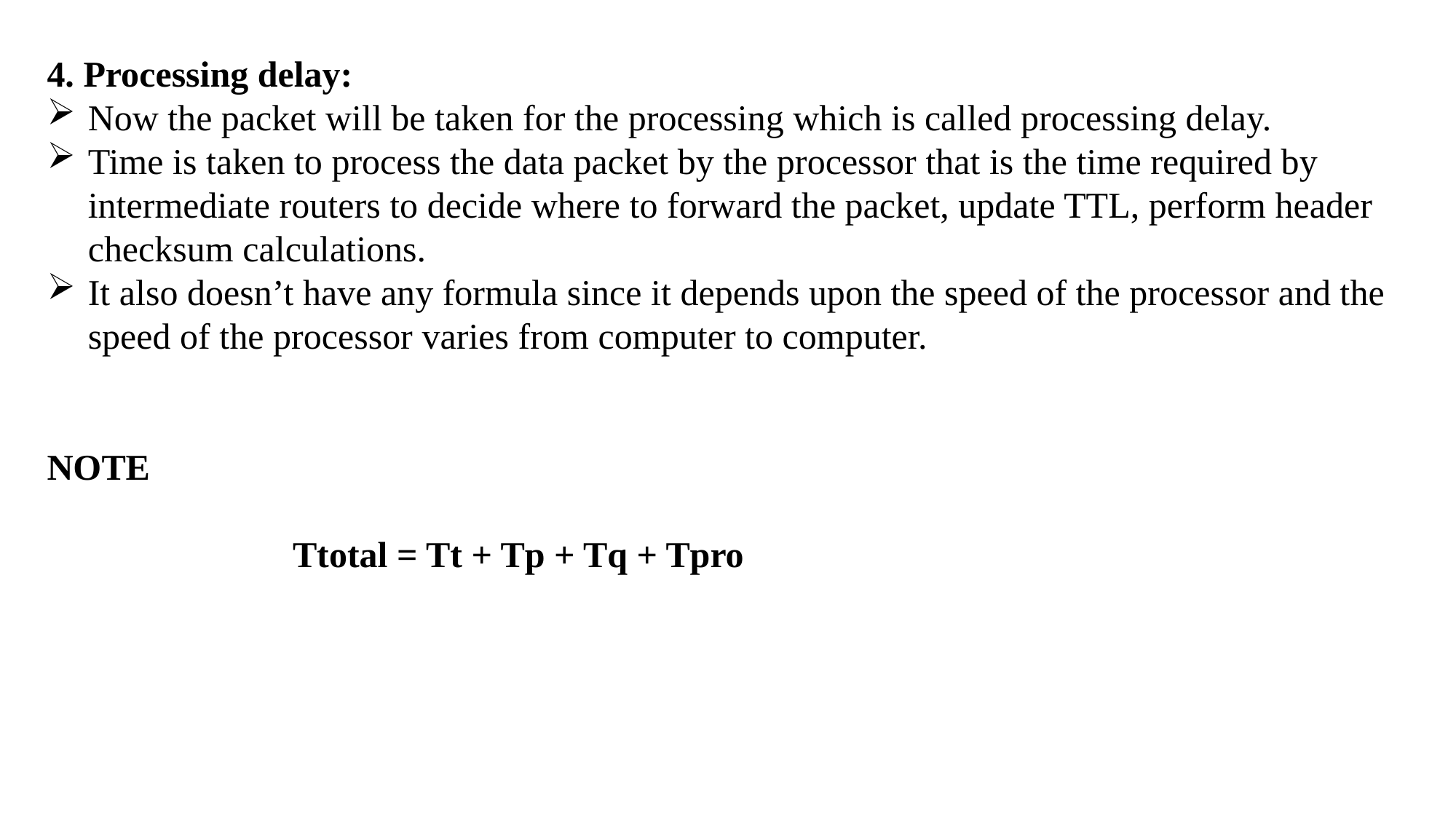

4. Processing delay:
Now the packet will be taken for the processing which is called processing delay.
Time is taken to process the data packet by the processor that is the time required by intermediate routers to decide where to forward the packet, update TTL, perform header checksum calculations.
It also doesn’t have any formula since it depends upon the speed of the processor and the speed of the processor varies from computer to computer.

NOTE

                           Ttotal = Tt + Tp + Tq + Tpro